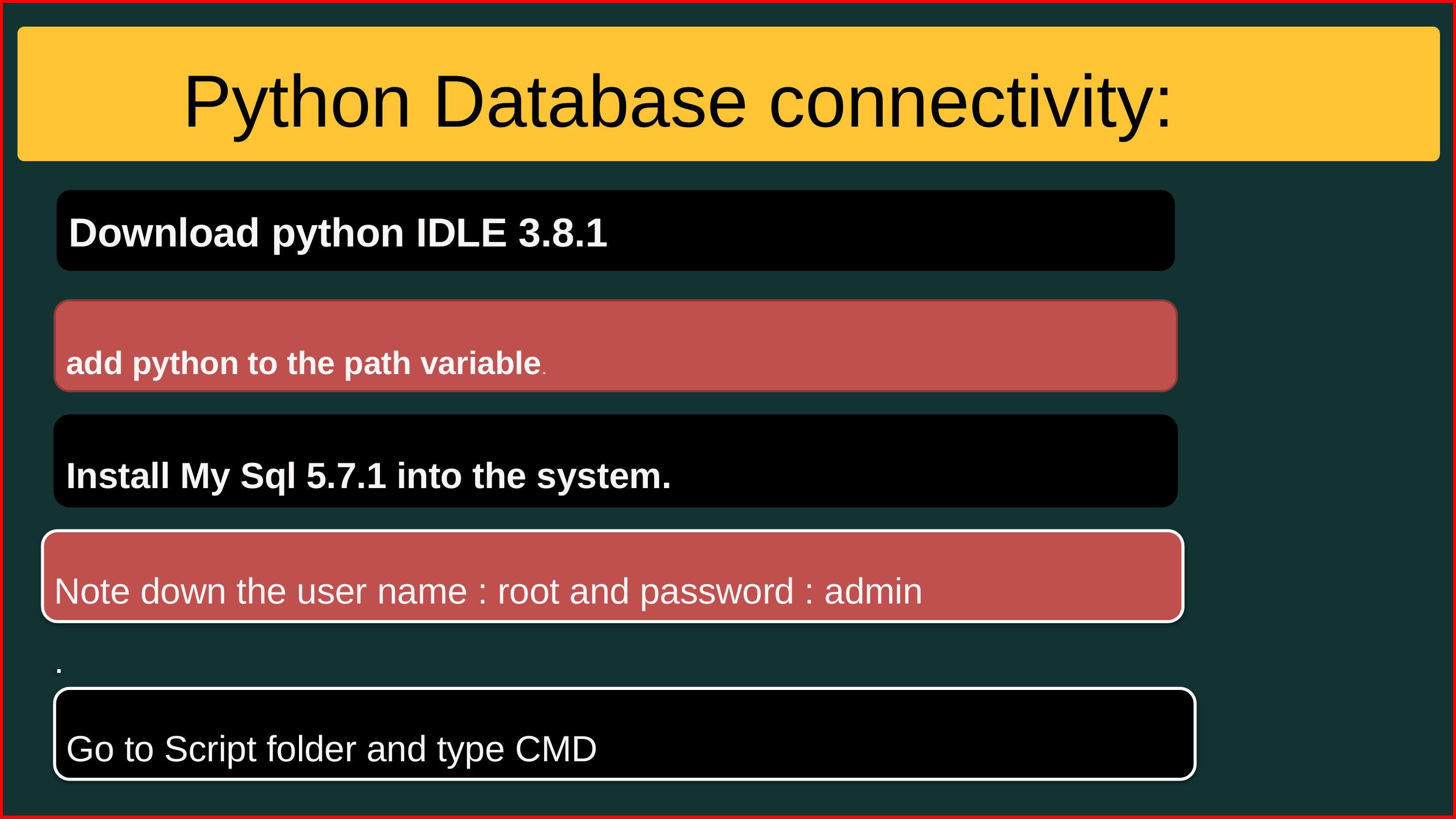

Python Database connectivity:
Download python IDLE 3.8.1

.
add python to the path variable.
Install My Sql 5.7.1 into the system.

Note down the user name : root and password : admin
.
Go to Script folder and type CMD